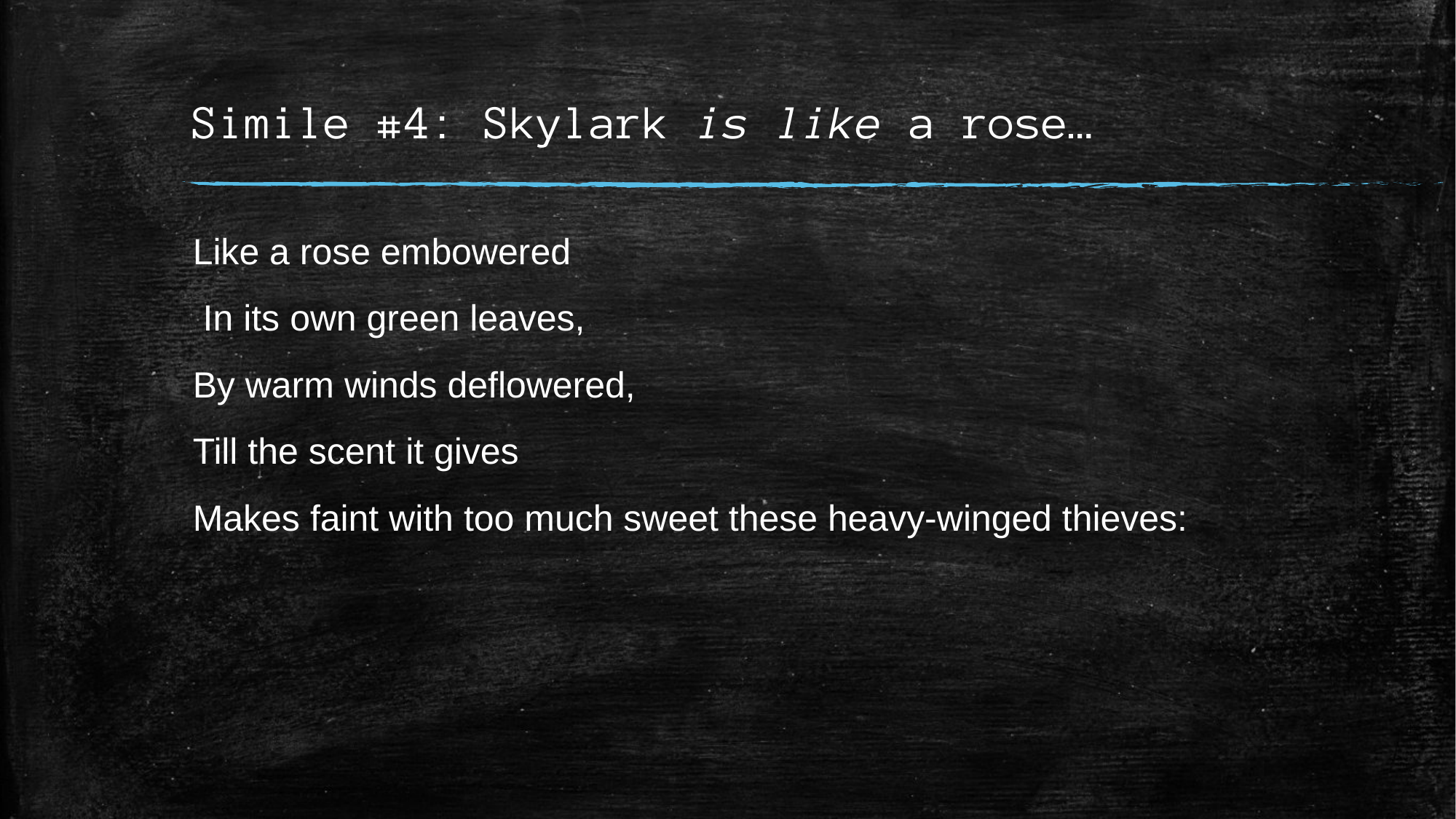

# Simile #4: Skylark is like a rose…
Like a rose embowered
 In its own green leaves,
By warm winds deflowered,
Till the scent it gives
Makes faint with too much sweet these heavy-winged thieves: